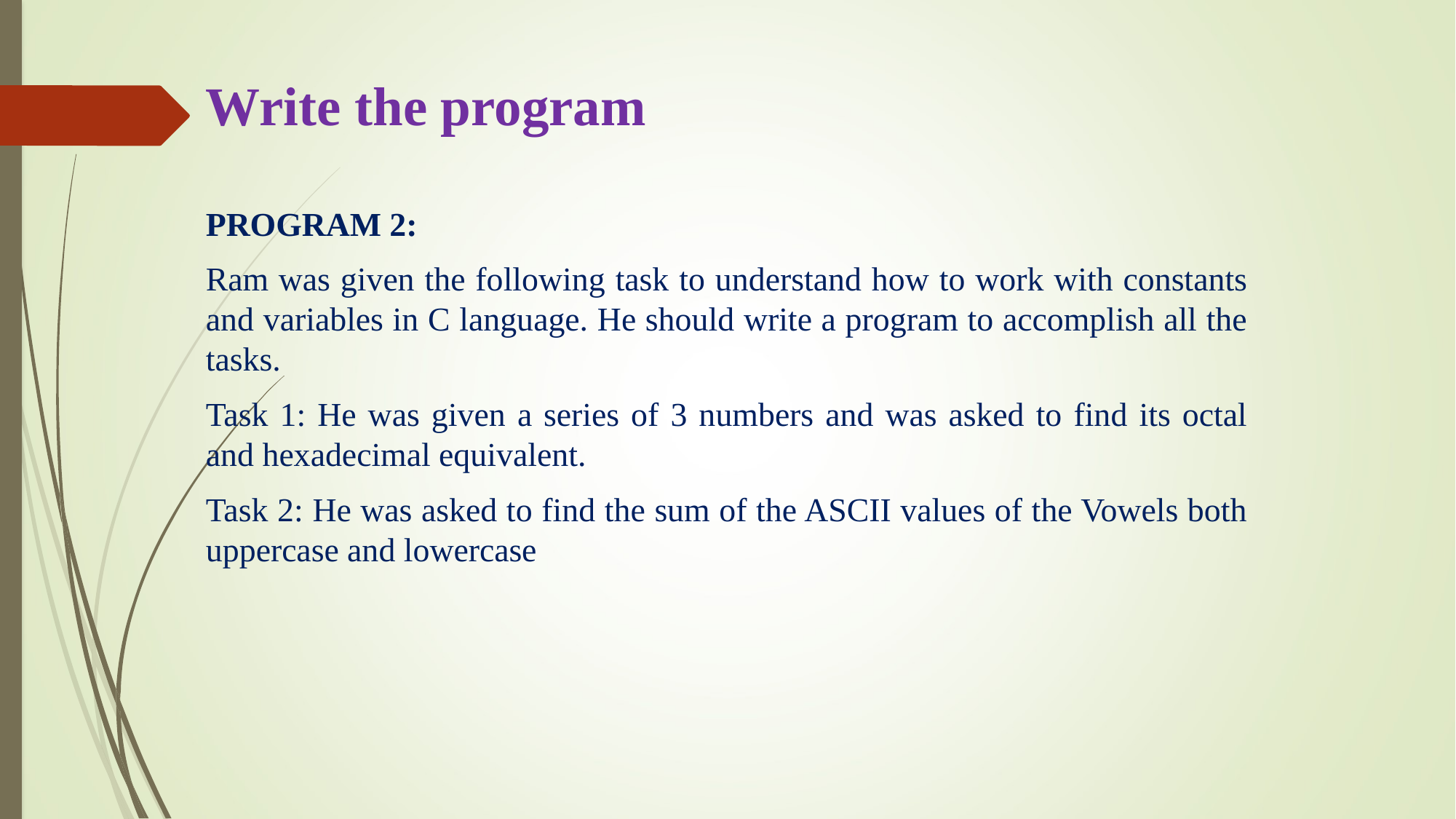

# Write the program

PROGRAM 2:
Ram was given the following task to understand how to work with constants and variables in C language. He should write a program to accomplish all the tasks.
Task 1: He was given a series of 3 numbers and was asked to find its octal and hexadecimal equivalent.
Task 2: He was asked to find the sum of the ASCII values of the Vowels both uppercase and lowercase